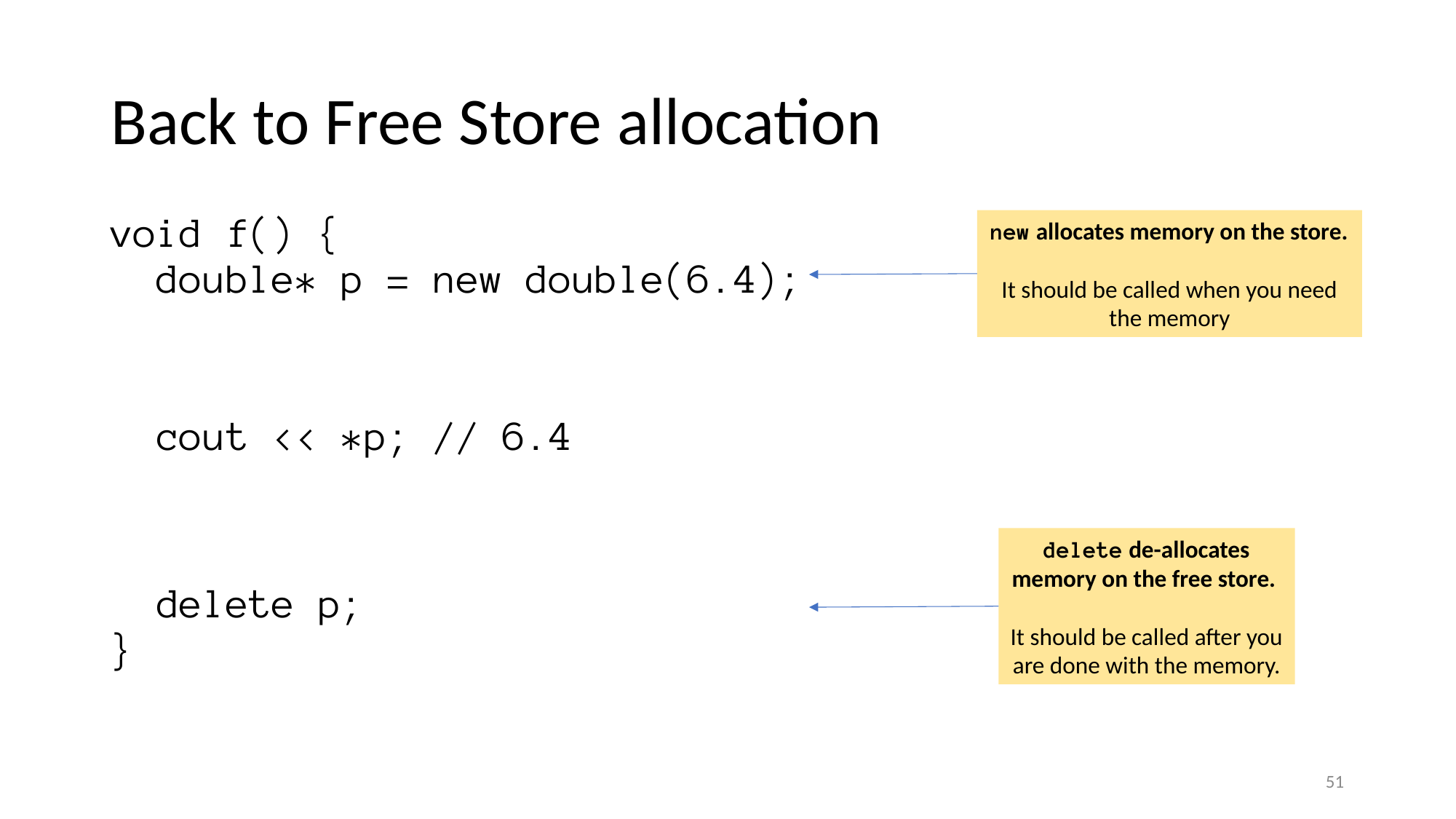

# Back to Free Store allocation
void f() {
  double* p = new double(6.4);
  cout << *p; // 6.4

  delete p;
}

new allocates memory on the store.
It should be called when you need the memory
delete de-allocates memory on the free store.
It should be called after you are done with the memory.
51